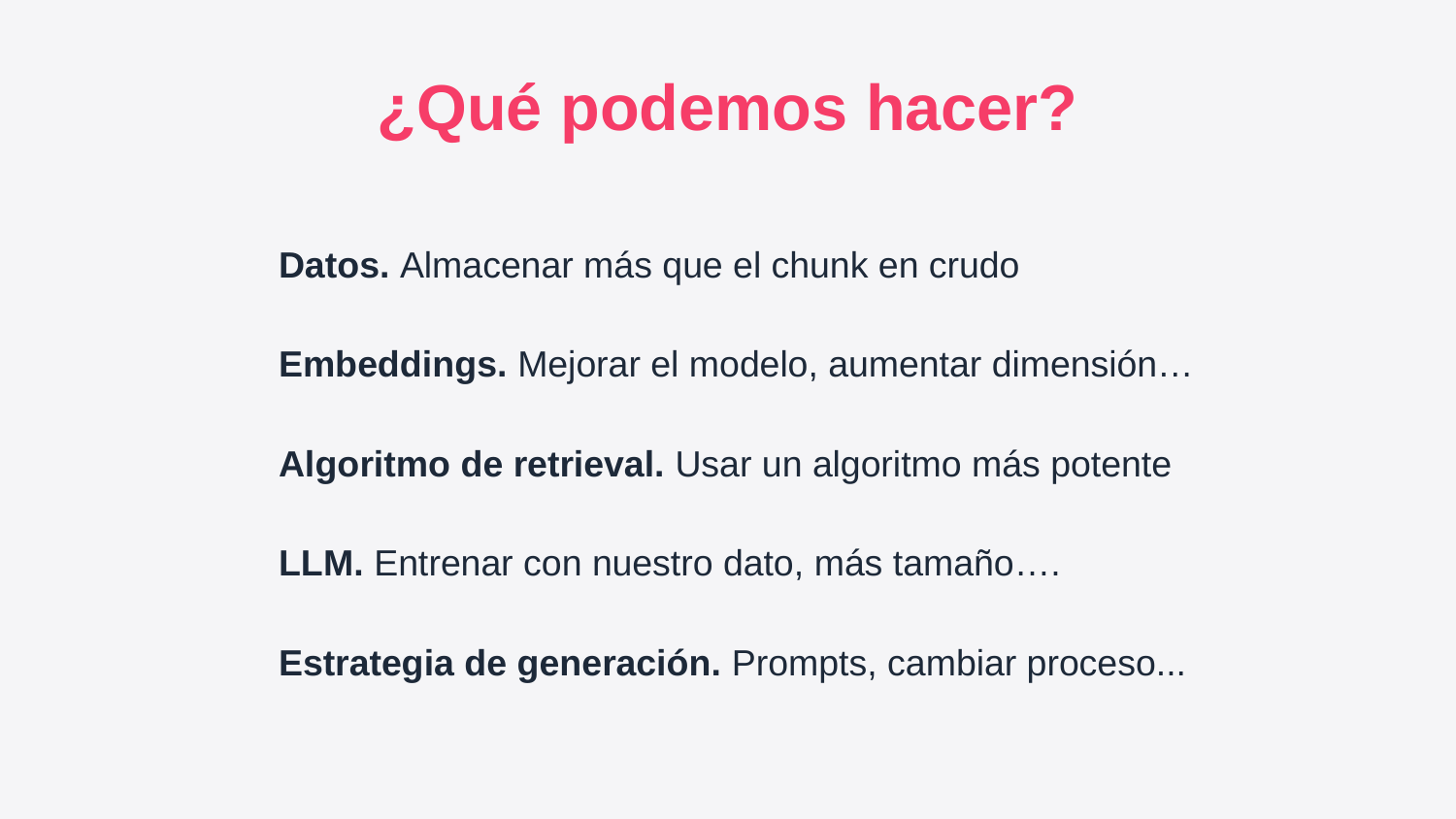

¿Qué podemos hacer?
Datos. Almacenar más que el chunk en crudo

Embeddings. Mejorar el modelo, aumentar dimensión…

Algoritmo de retrieval. Usar un algoritmo más potente

LLM. Entrenar con nuestro dato, más tamaño….

Estrategia de generación. Prompts, cambiar proceso...